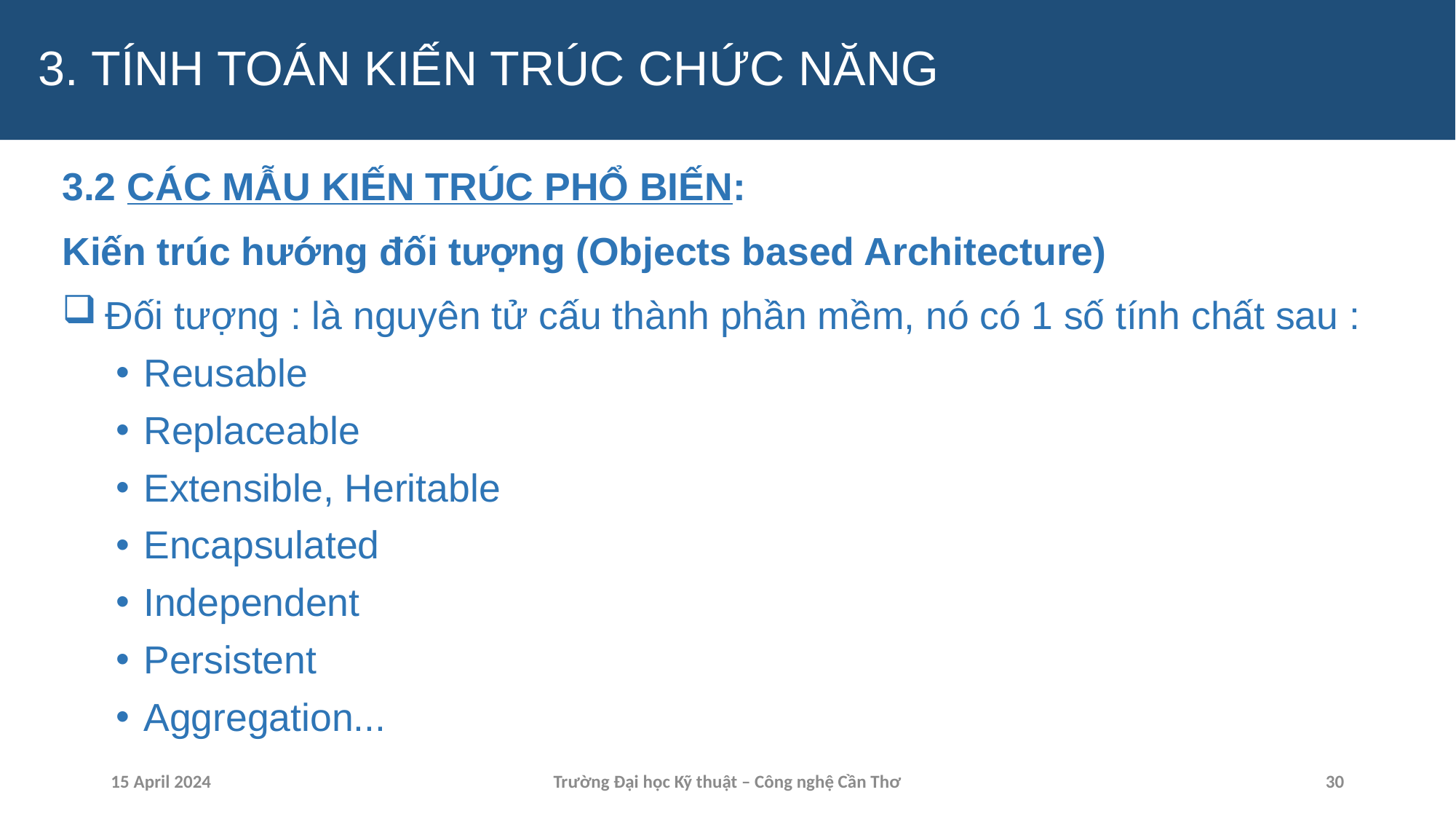

# 3. TÍNH TOÁN KIẾN TRÚC CHỨC NĂNG
3.2 CÁC MẪU KIẾN TRÚC PHỔ BIẾN:
Kiến trúc hướng đối tượng (Objects based Architecture)
 Đối tượng : là nguyên tử cấu thành phần mềm, nó có 1 số tính chất sau :
Reusable
Replaceable
Extensible, Heritable
Encapsulated
Independent
Persistent
Aggregation...
15 April 2024
Trường Đại học Kỹ thuật – Công nghệ Cần Thơ
30